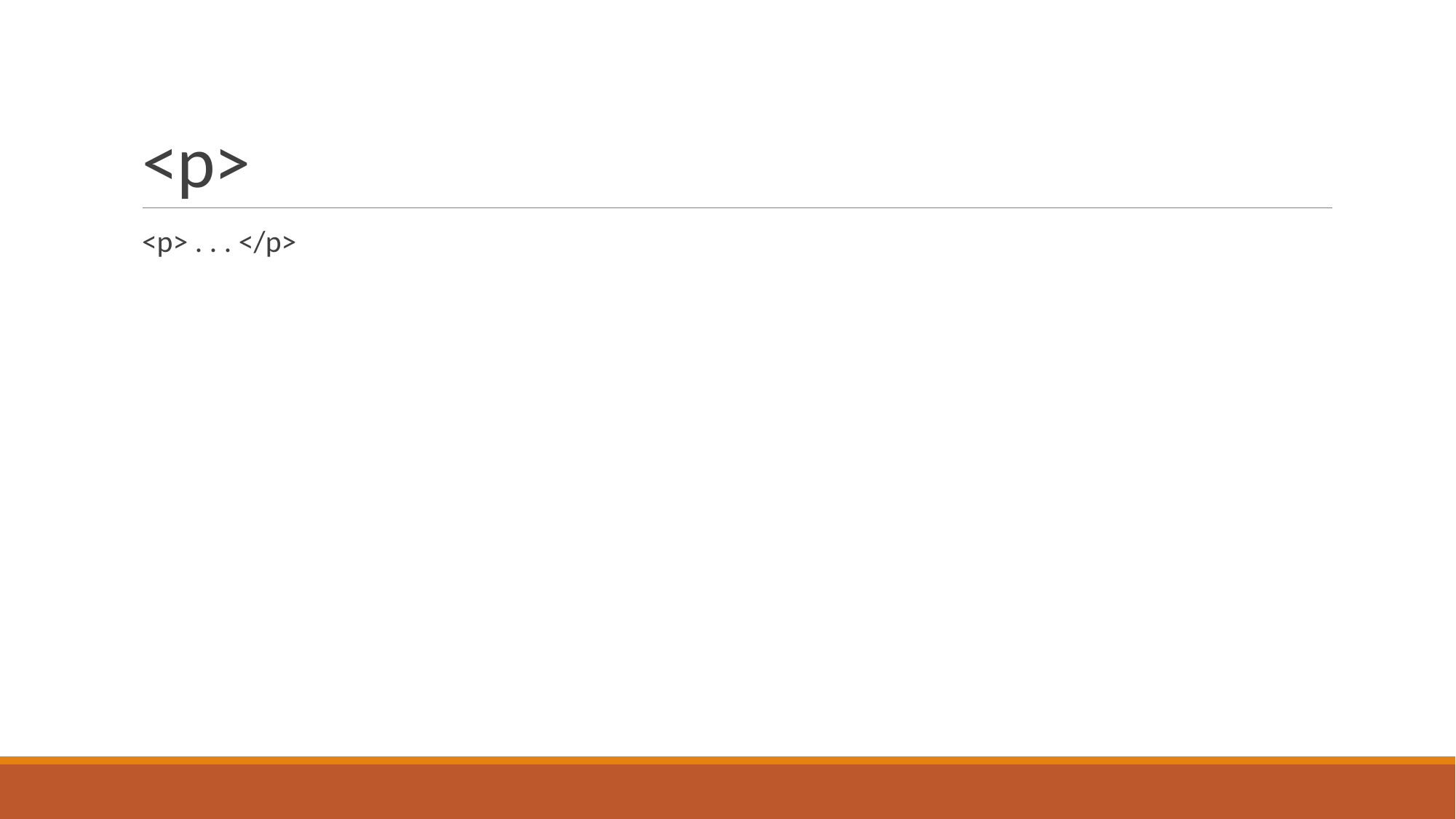

# <p>
<p> . . . </p>